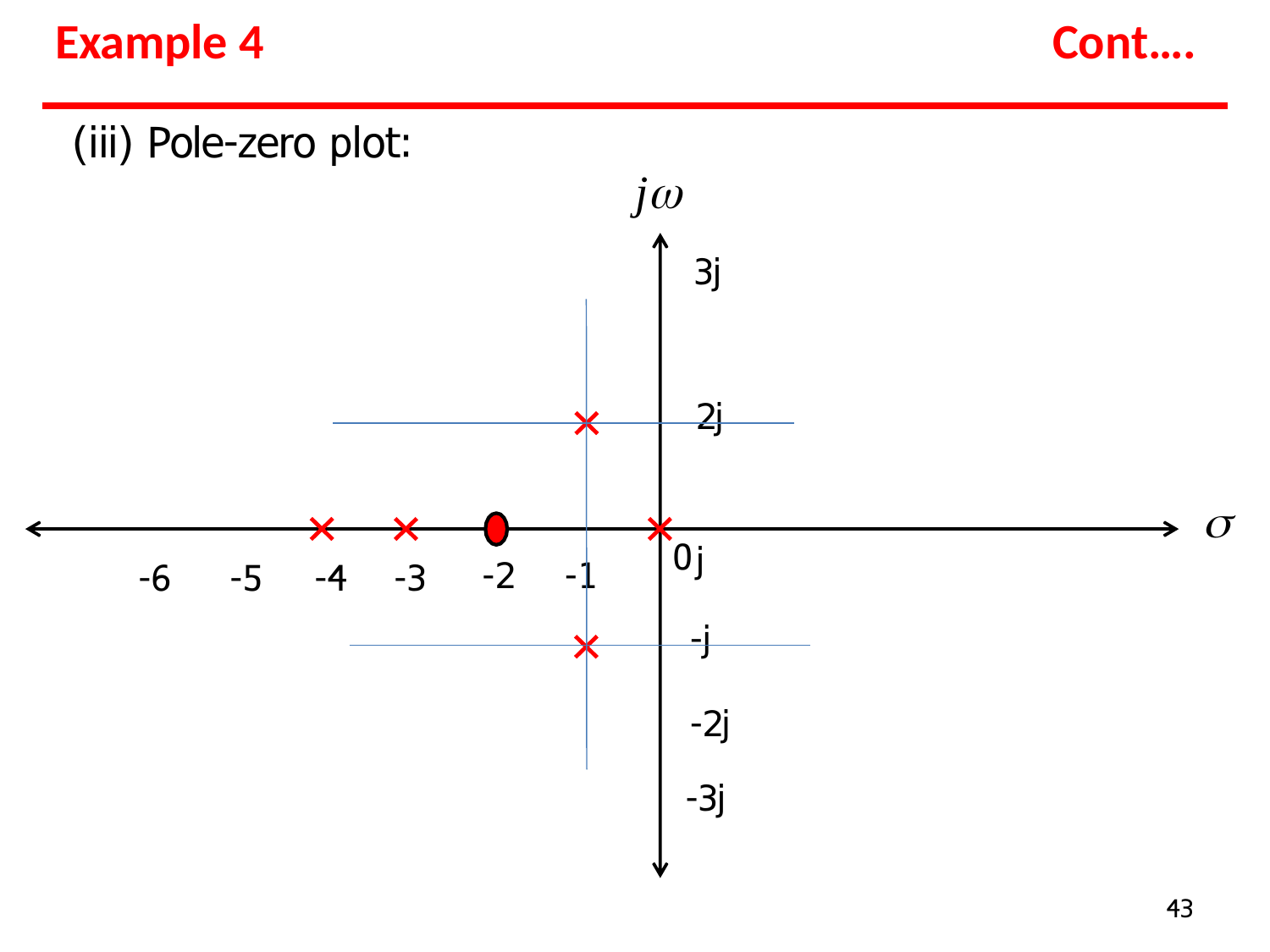

# Example 4
Cont….

(iii) Pole-zero plot:
jω
3j  2j   j

σ
0
-2	-1
-6	-5	-4	-3
-j

-2j
-3j
43